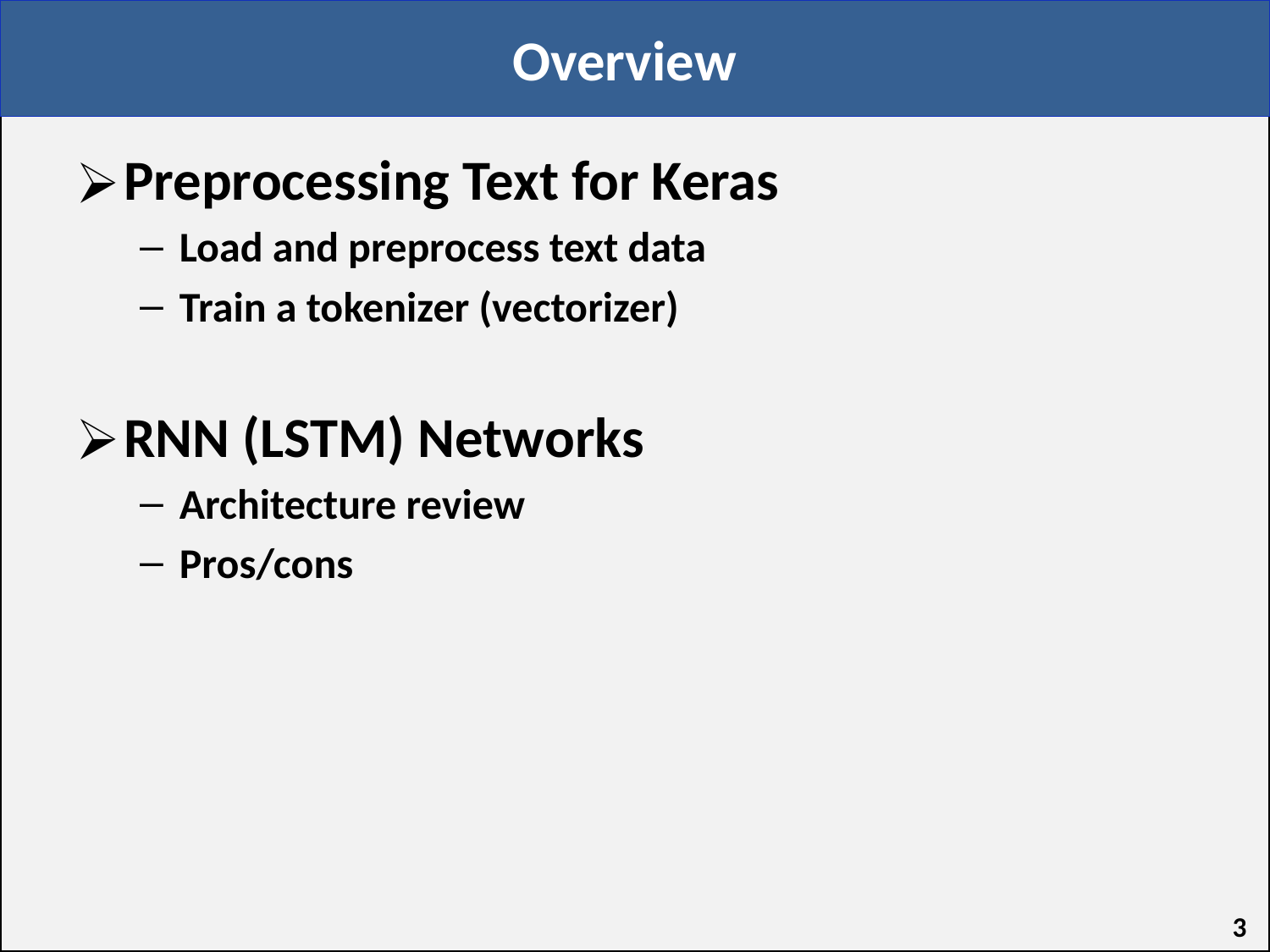

# Overview
Preprocessing Text for Keras
Load and preprocess text data
Train a tokenizer (vectorizer)

RNN (LSTM) Networks
Architecture review
Pros/cons

3